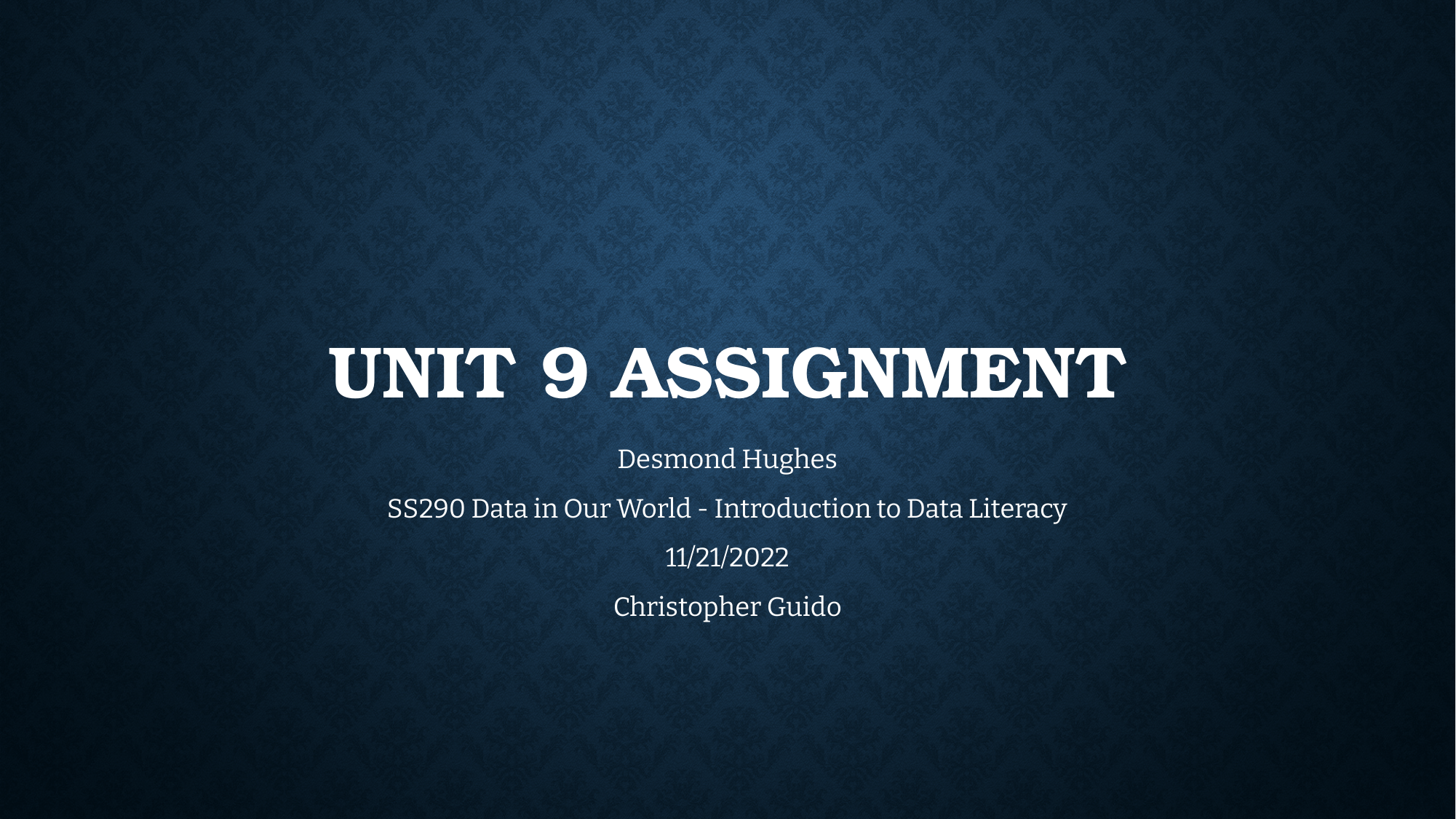

# Unit 9 Assignment
Desmond Hughes
SS290 Data in Our World - Introduction to Data Literacy
11/21/2022
Christopher Guido